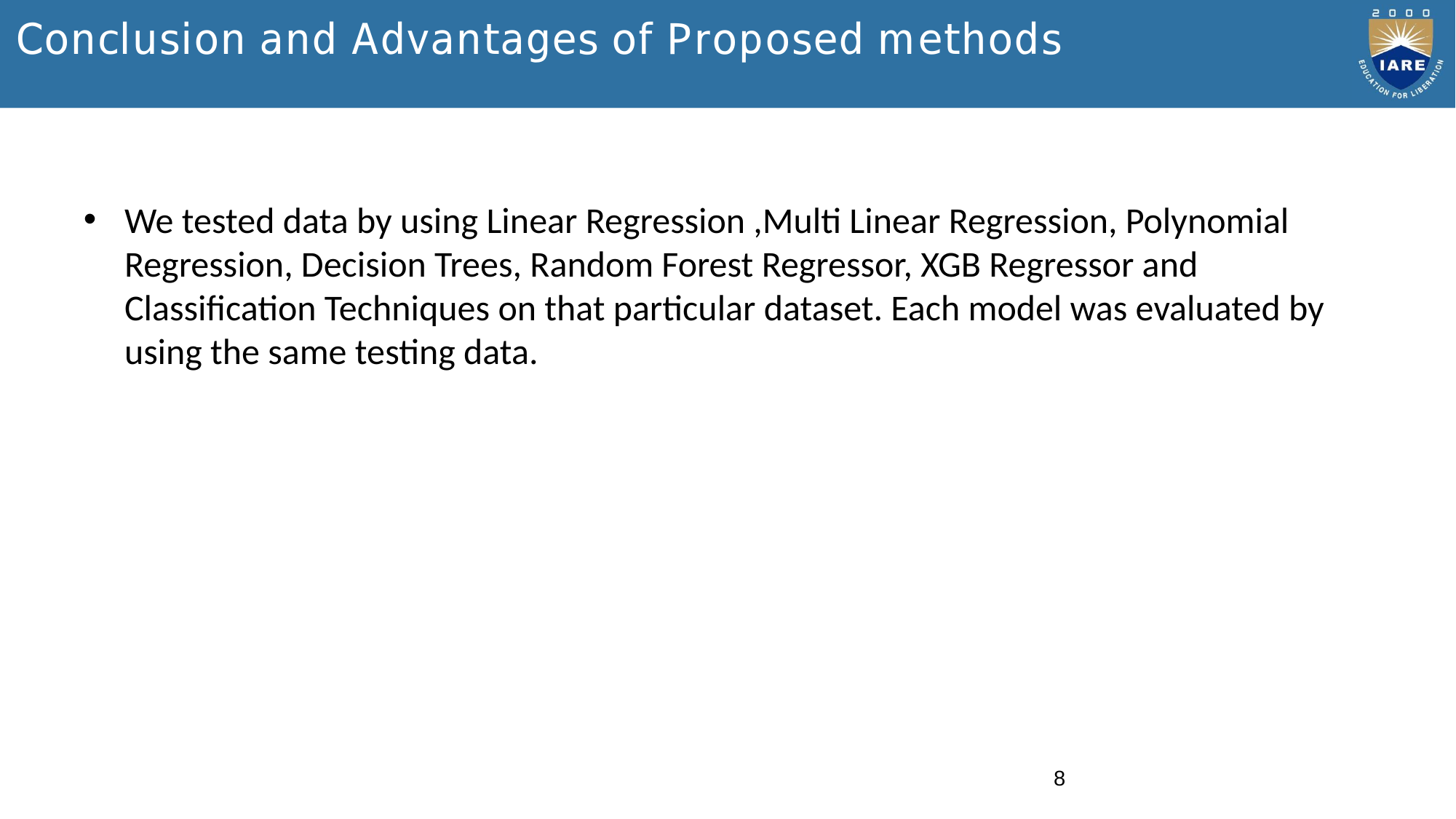

# Conclusion and Advantages of Proposed methods
We tested data by using Linear Regression ,Multi Linear Regression, Polynomial Regression, Decision Trees, Random Forest Regressor, XGB Regressor and Classification Techniques on that particular dataset. Each model was evaluated by using the same testing data.
8